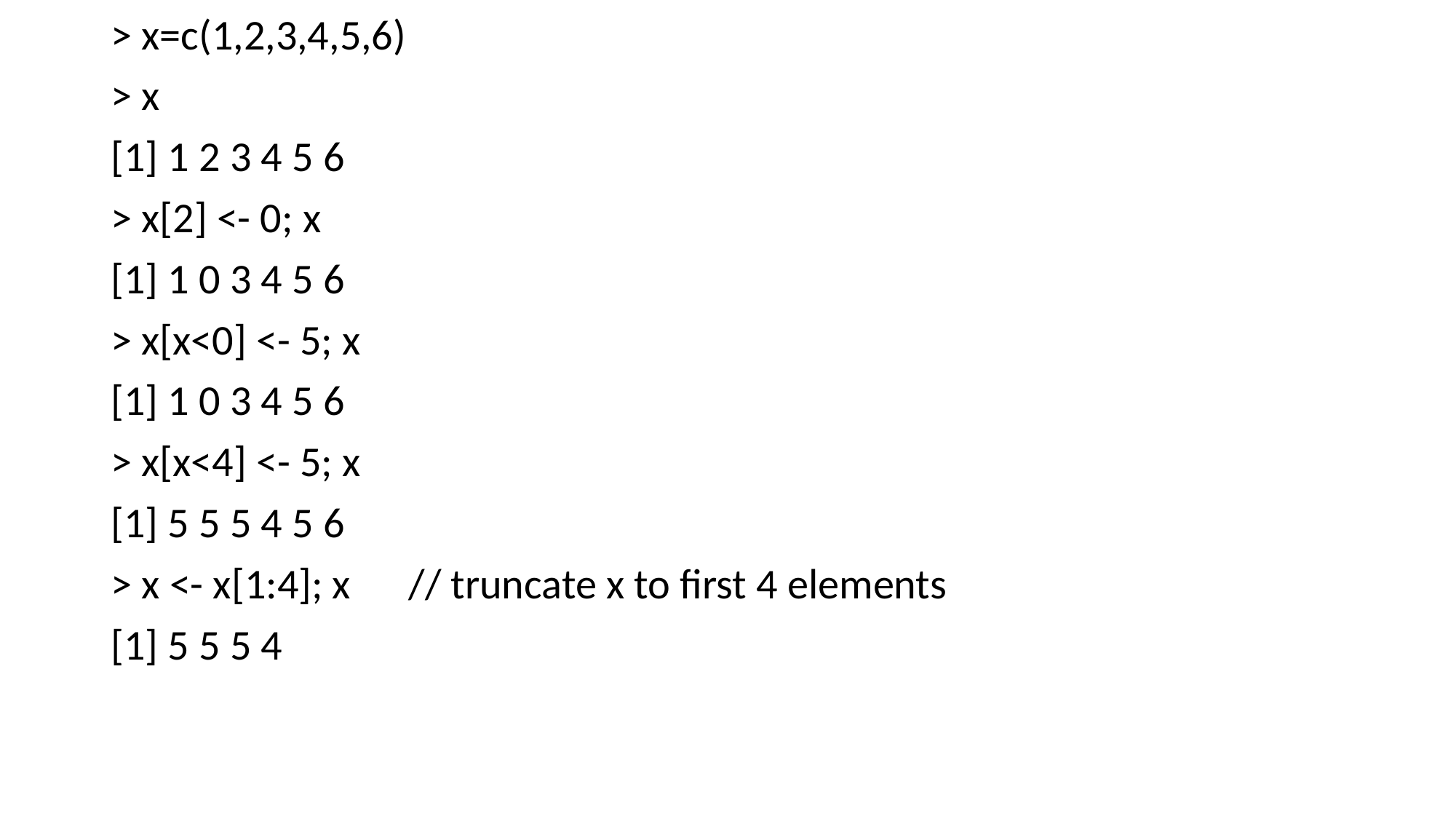

> x=c(1,2,3,4,5,6)
> x
[1] 1 2 3 4 5 6
> x[2] <- 0; x
[1] 1 0 3 4 5 6
> x[x<0] <- 5; x
[1] 1 0 3 4 5 6
> x[x<4] <- 5; x
[1] 5 5 5 4 5 6
> x <- x[1:4]; x      // truncate x to first 4 elements
[1] 5 5 5 4